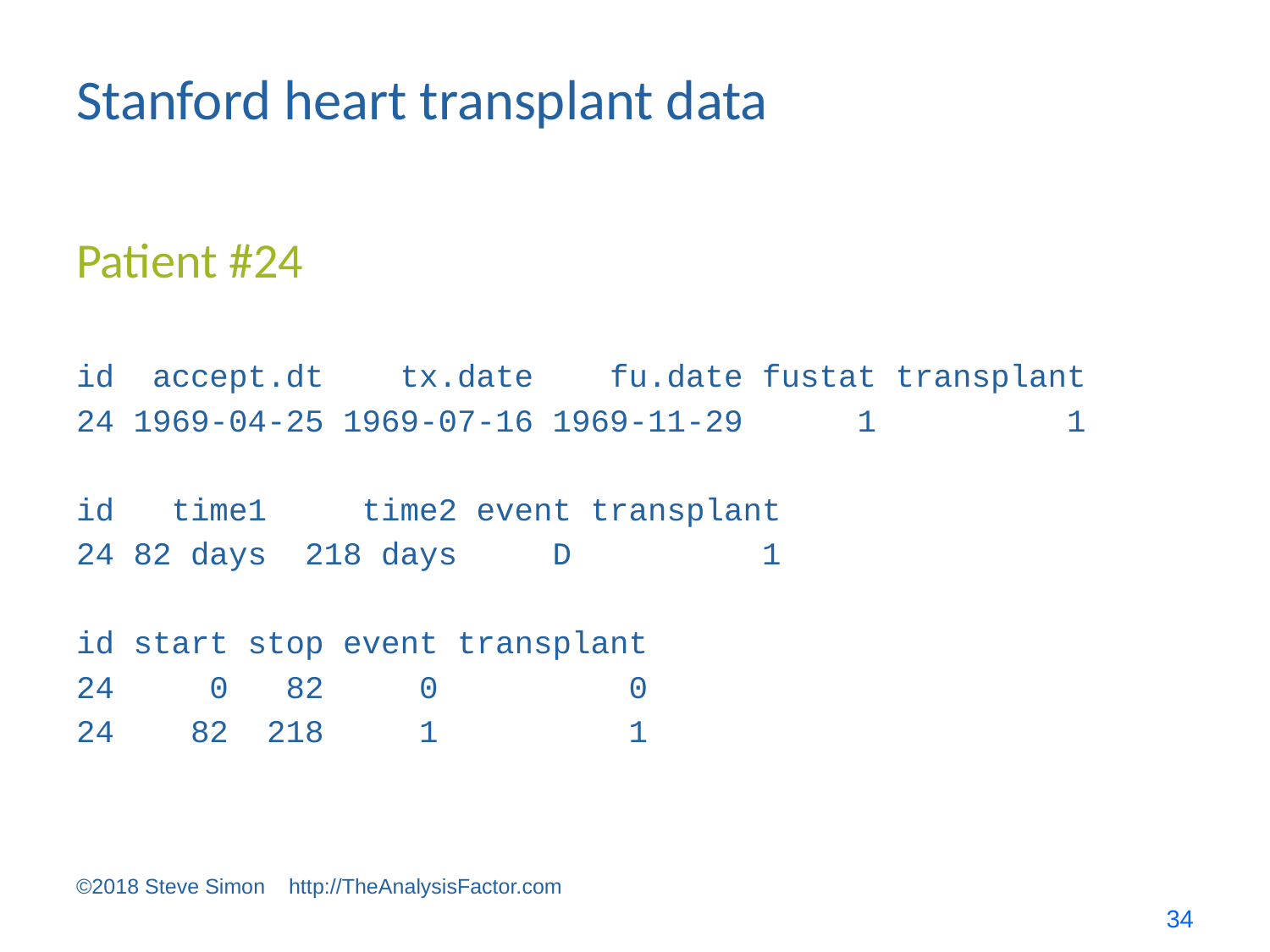

# Stanford heart transplant data
Patient #24
id  accept.dt    tx.date    fu.date fustat transplant
24 1969-04-25 1969-07-16 1969-11-29      1          1

id   time1     time2 event transplant
24 82 days  218 days     D          1

id start stop event transplant
24     0   82     0          0
24    82  218     1          1
©2018 Steve Simon    http://TheAnalysisFactor.com

34